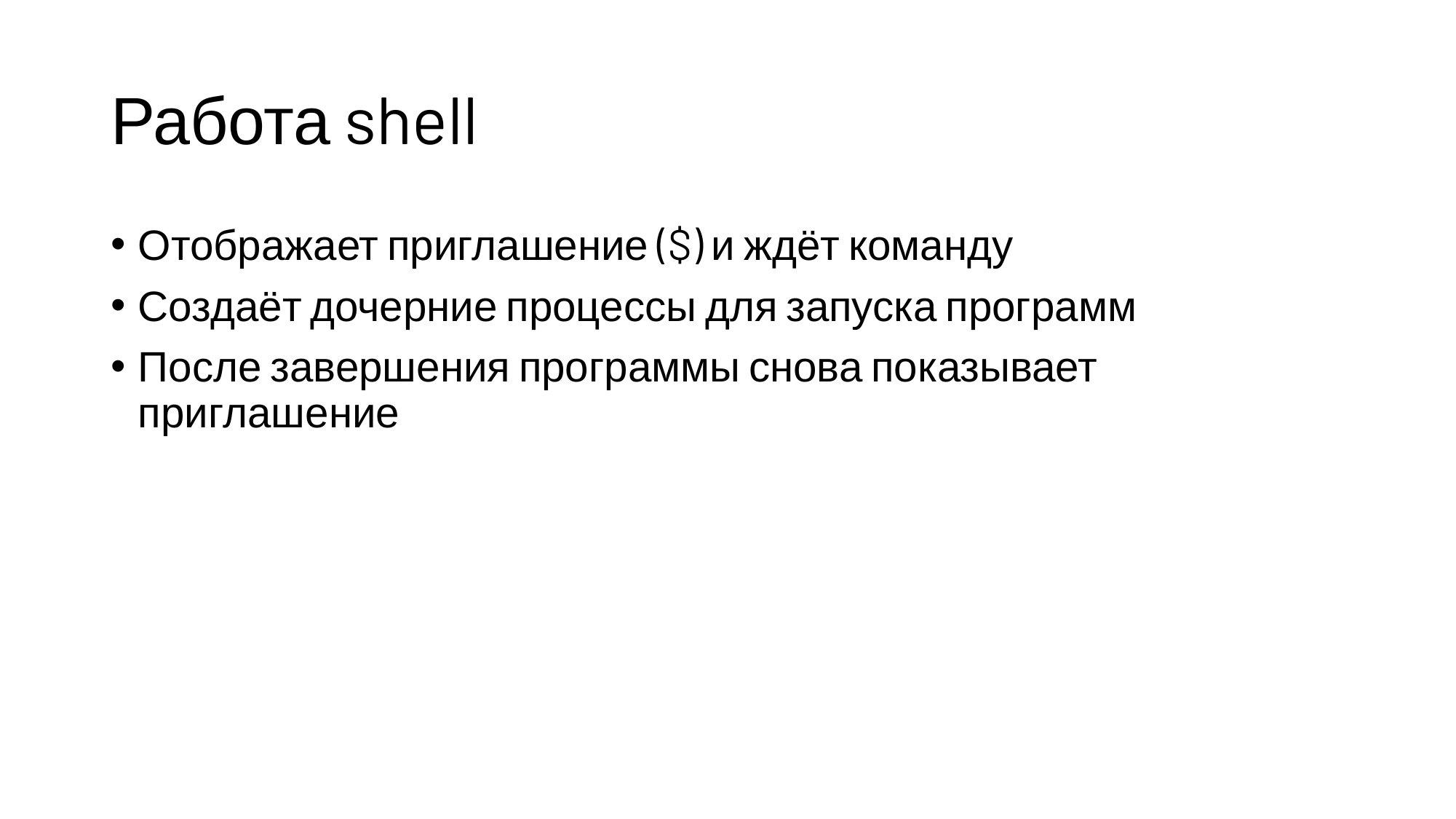

# Работа shell
Отображает приглашение ($) и ждёт команду
Создаёт дочерние процессы для запуска программ
После завершения программы снова показывает приглашение